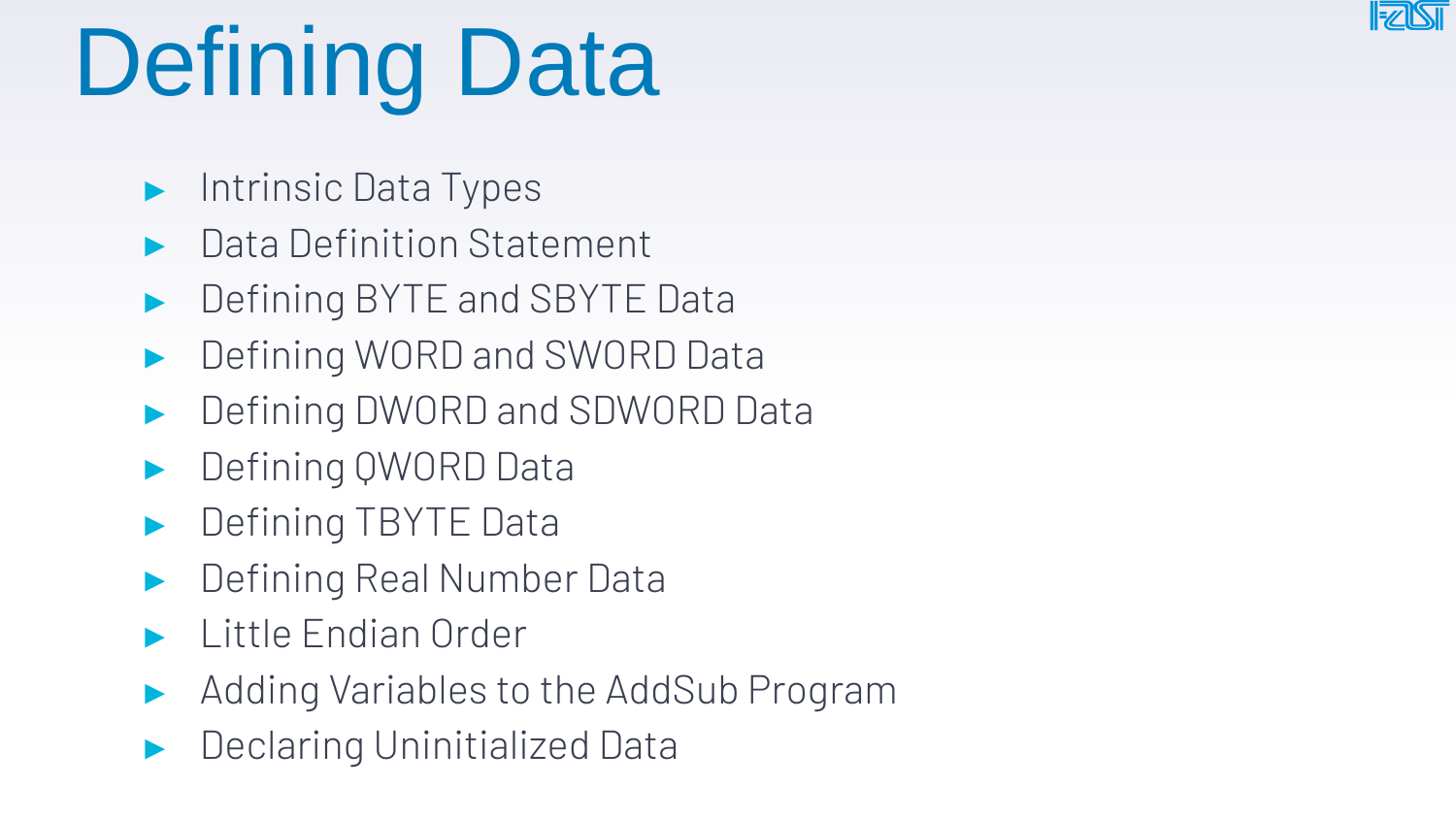

# Defining Data
Intrinsic Data Types
Data Definition Statement
Defining BYTE and SBYTE Data
Defining WORD and SWORD Data
Defining DWORD and SDWORD Data
Defining QWORD Data
Defining TBYTE Data
Defining Real Number Data
Little Endian Order
Adding Variables to the AddSub Program
Declaring Uninitialized Data
38